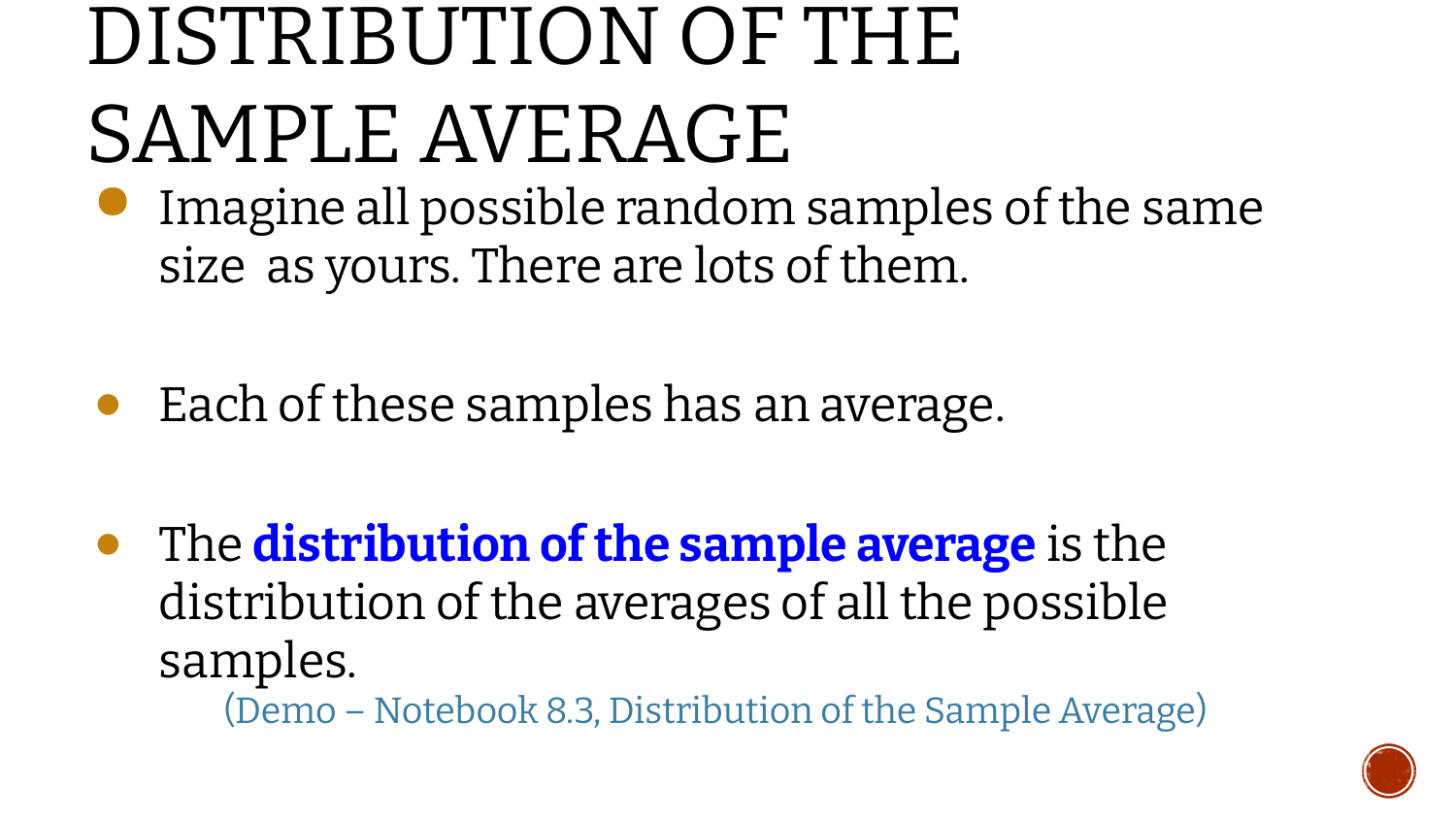

# Distribution of the Sample Average
Imagine all possible random samples of the same size  as yours. There are lots of them.

Each of these samples has an average.

The distribution of the sample average is the  distribution of the averages of all the possible samples.
(Demo – Notebook 8.3, Distribution of the Sample Average)